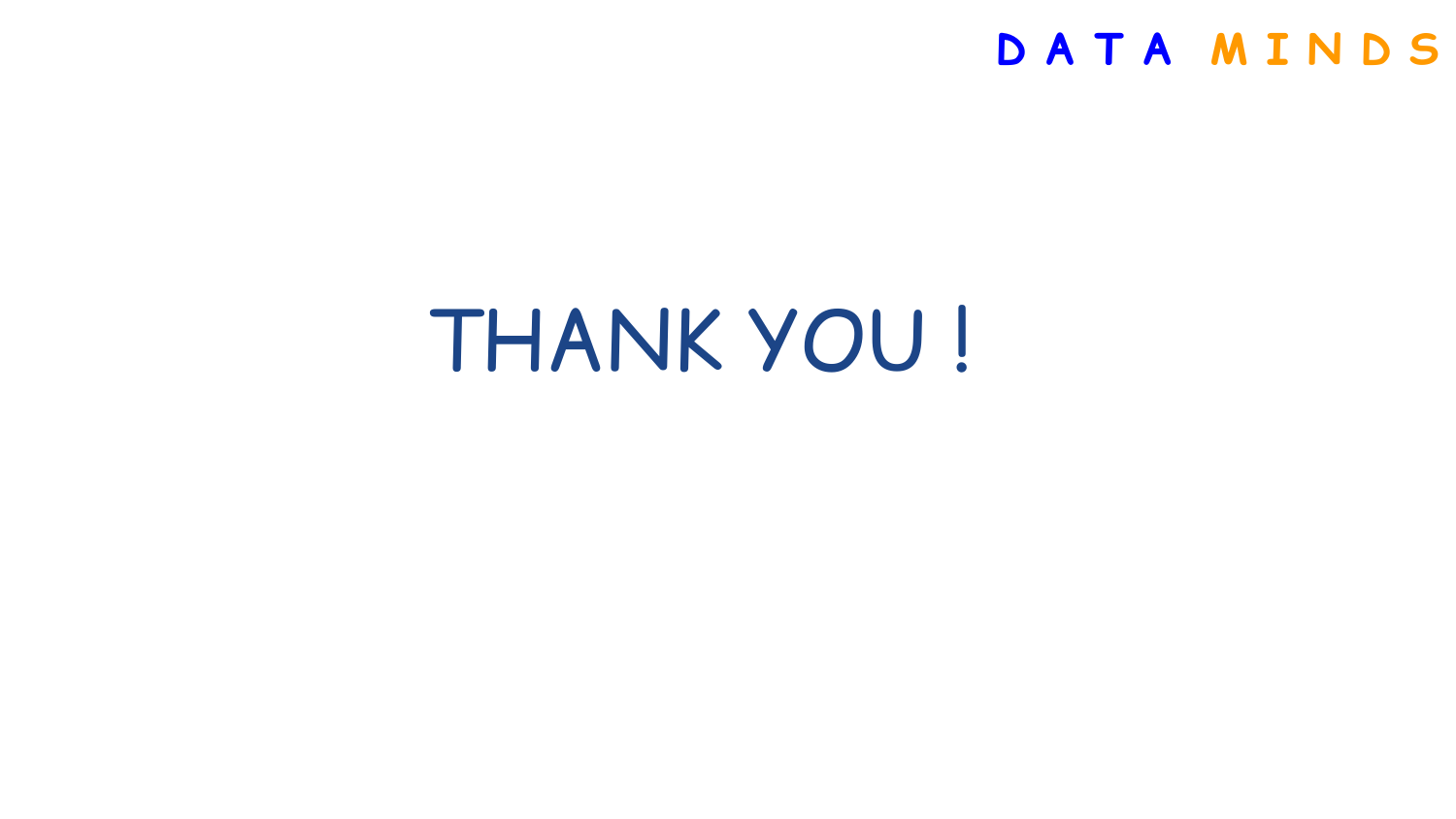

D A T A  M I N D S
# THANK YOU !